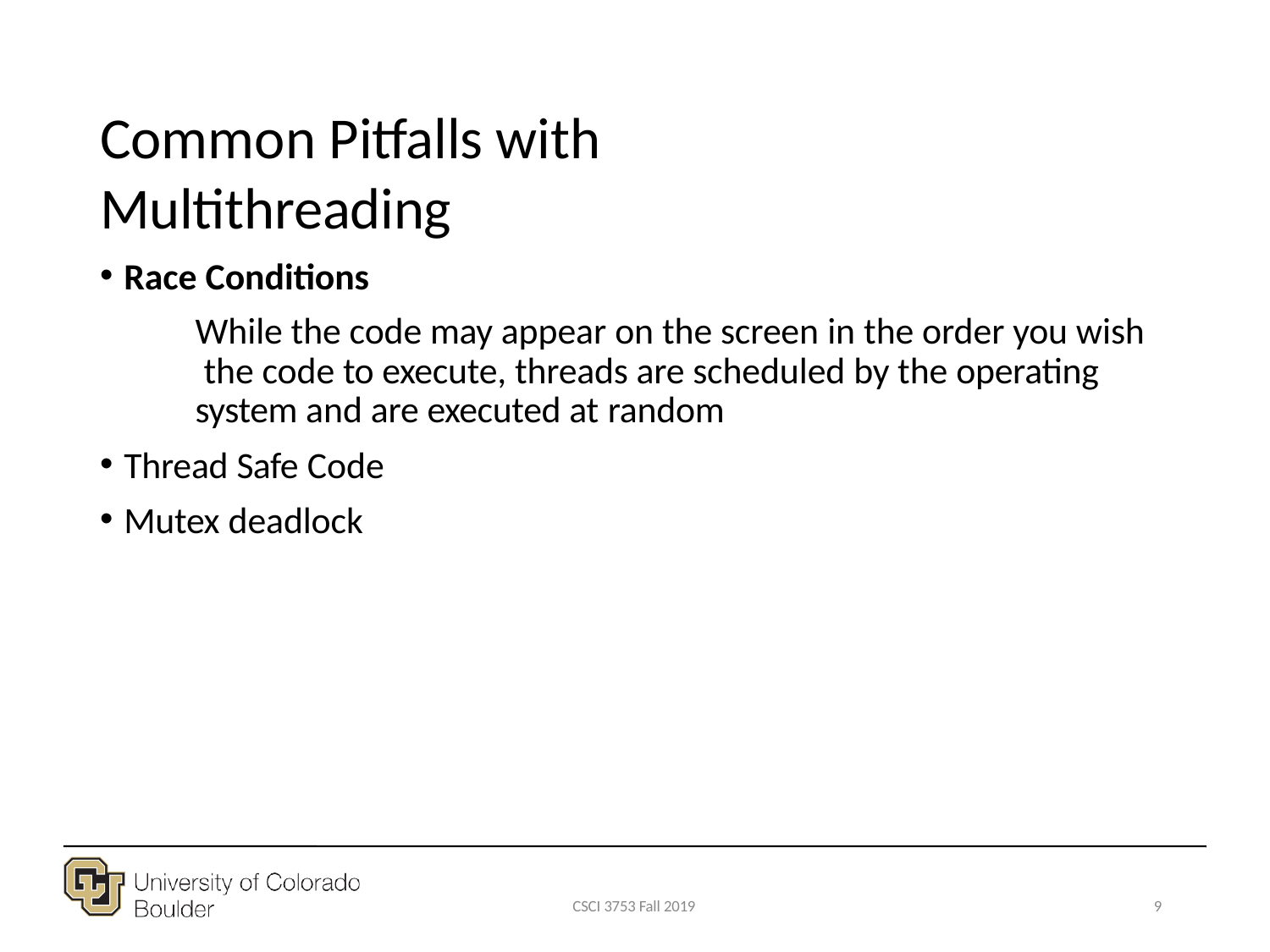

# Common Pitfalls with Multithreading
Race Conditions
While the code may appear on the screen in the order you wish  the code to execute, threads are scheduled by the operating  system and are executed at random
Thread Safe Code
Mutex deadlock
CSCI 3753 Fall 2019
9